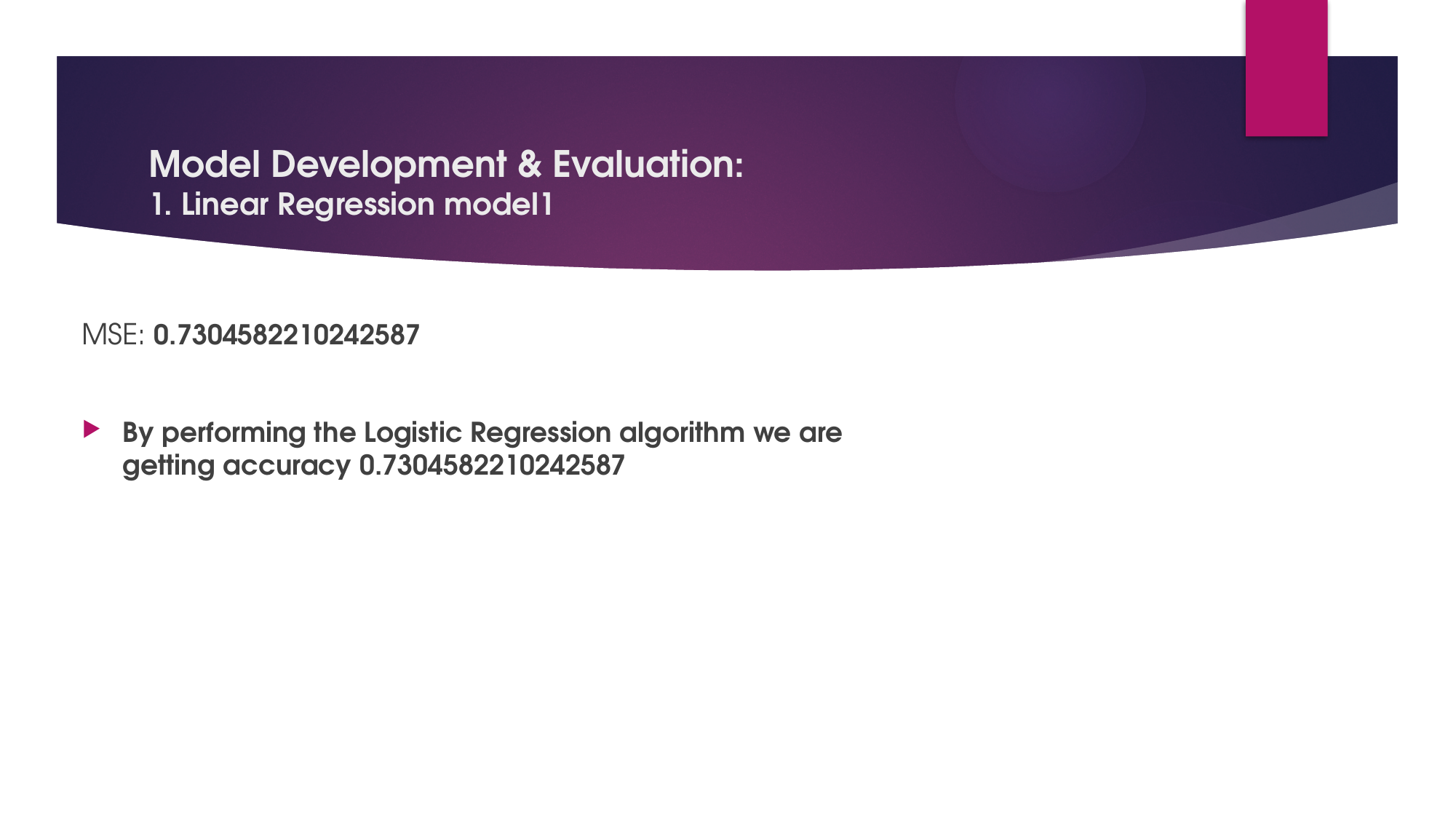

# Model Development & Evaluation: 1. Linear Regression model1
MSE: 0.7304582210242587

By performing the Logistic Regression algorithm we are getting accuracy 0.7304582210242587